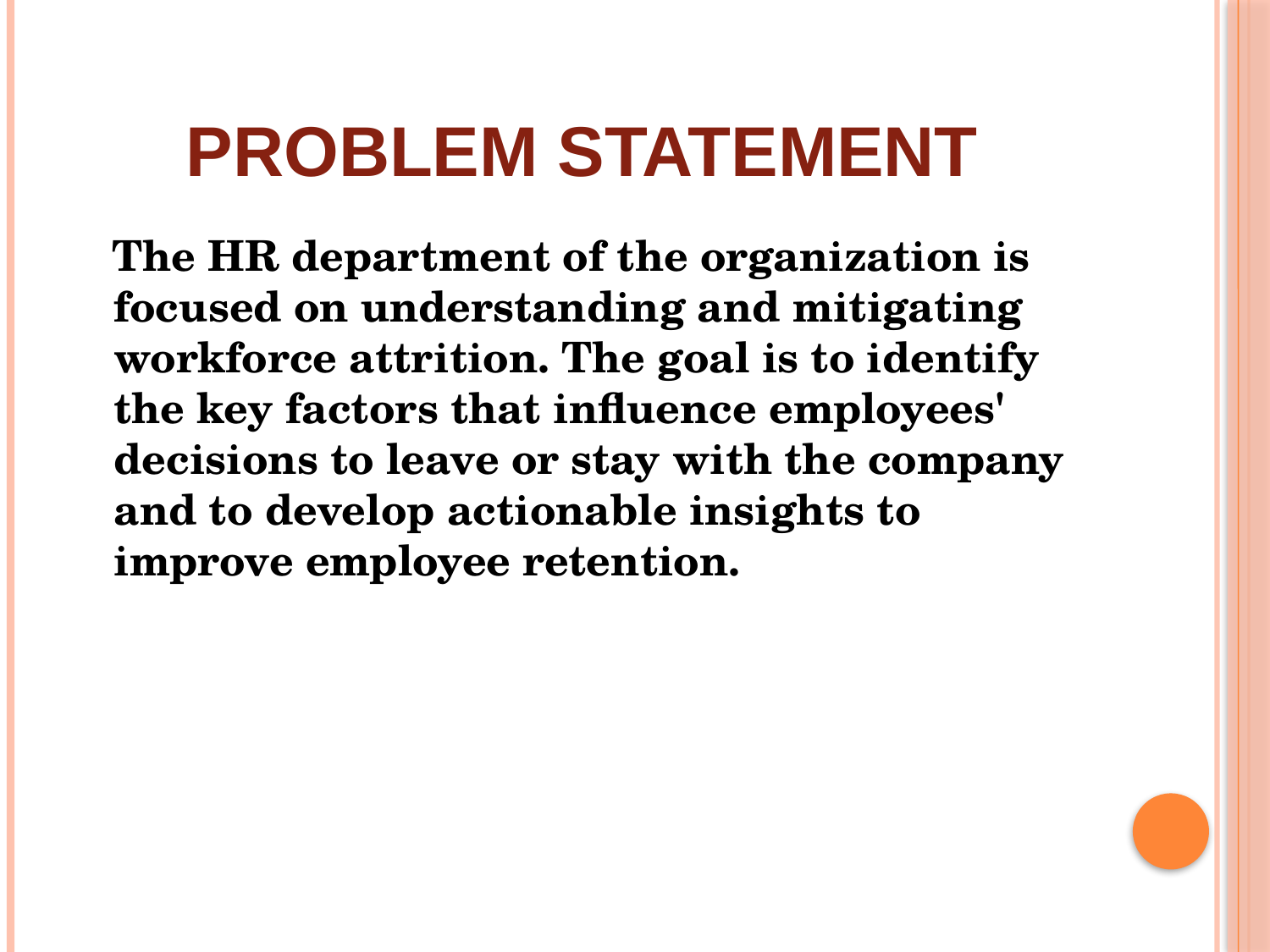

# PROBLEM STATEMENT
   The HR department of the organization is focused on understanding and mitigating workforce attrition. The goal is to identify the key factors that influence employees' decisions to leave or stay with the company and to develop actionable insights to improve employee retention.